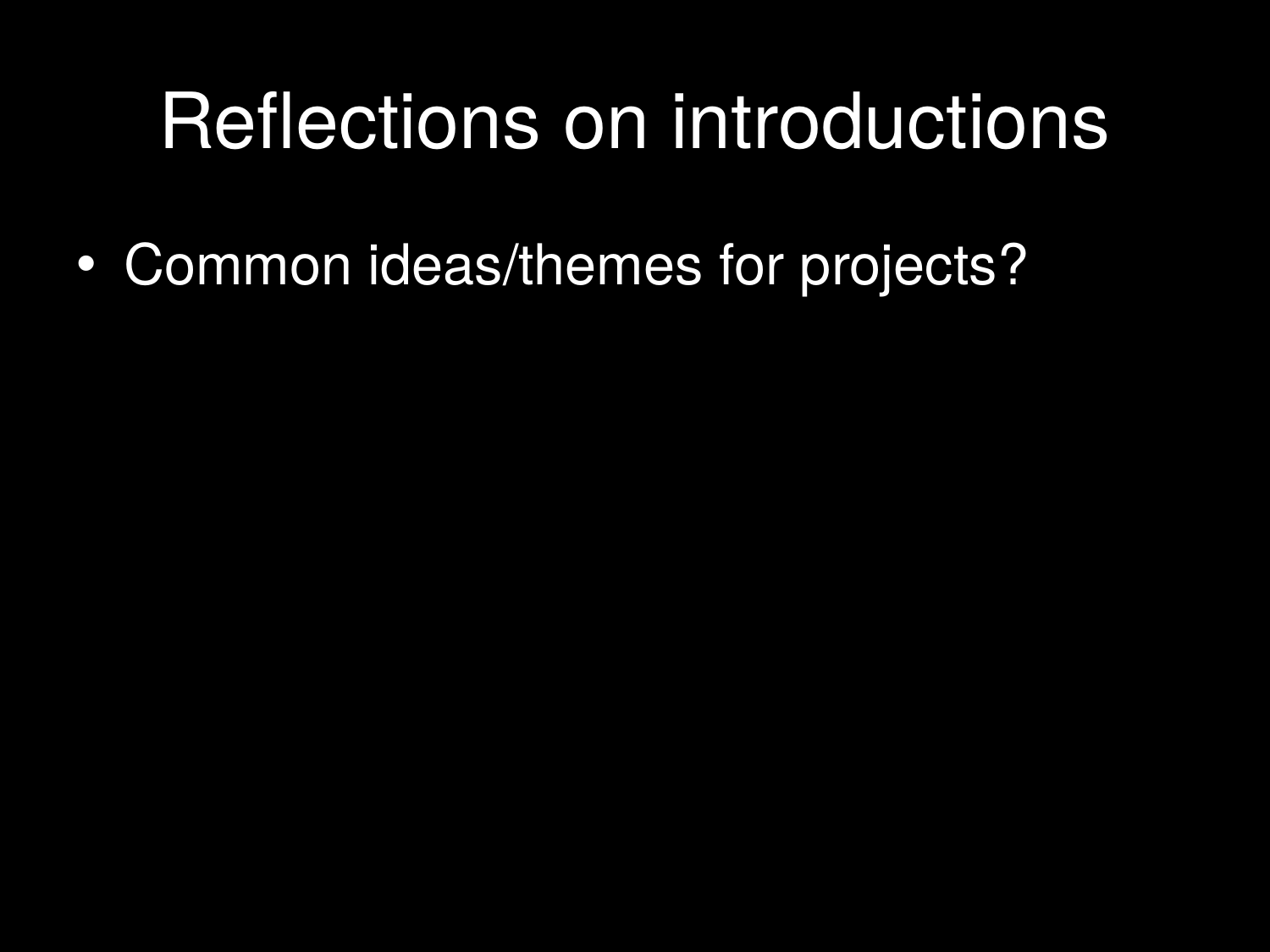

# Reflections on introductions
Common ideas/themes for projects?